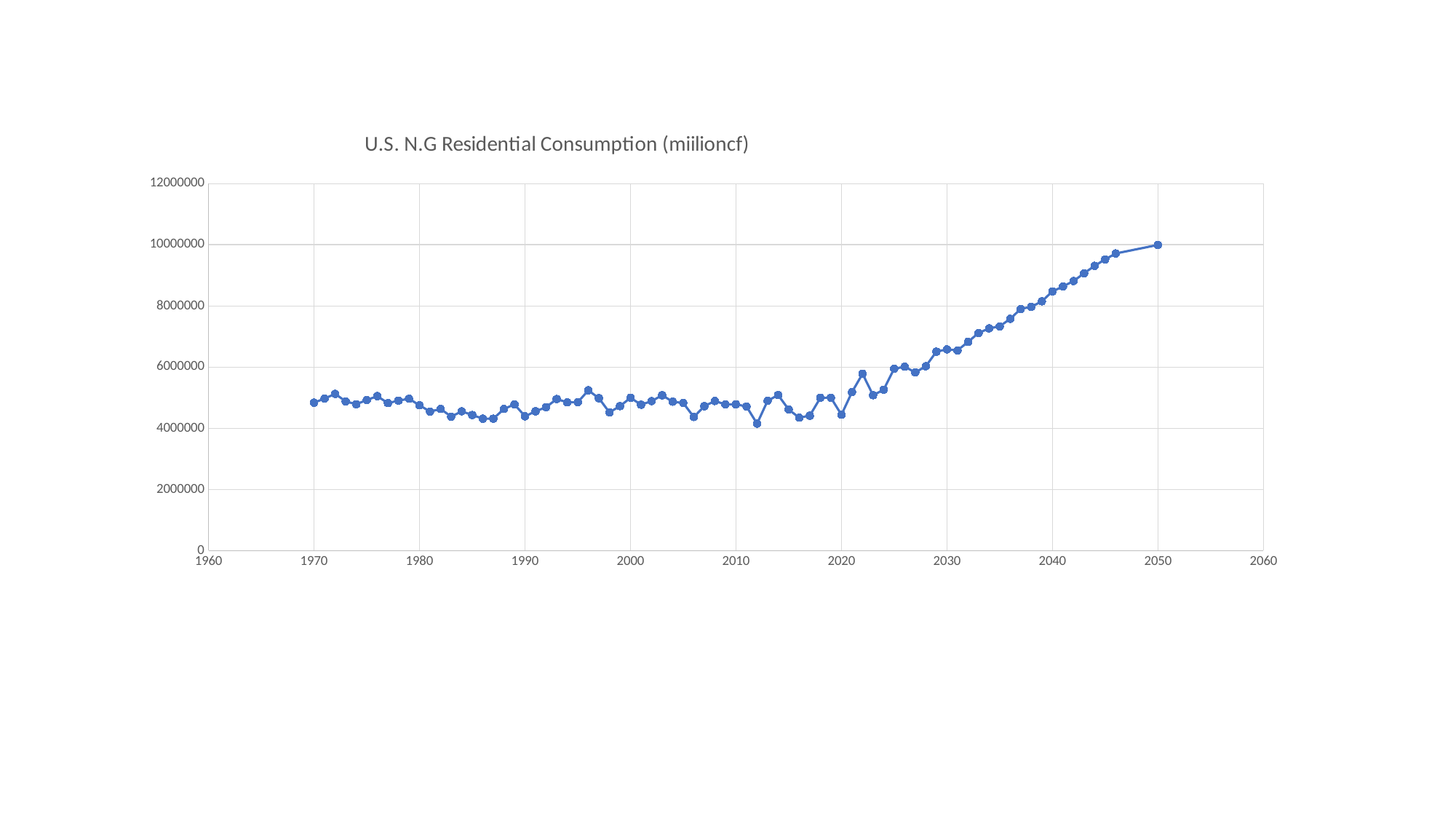

### Chart:

| Category | U.S. N.G Residential Consumption (miilioncf) |
|---|---|